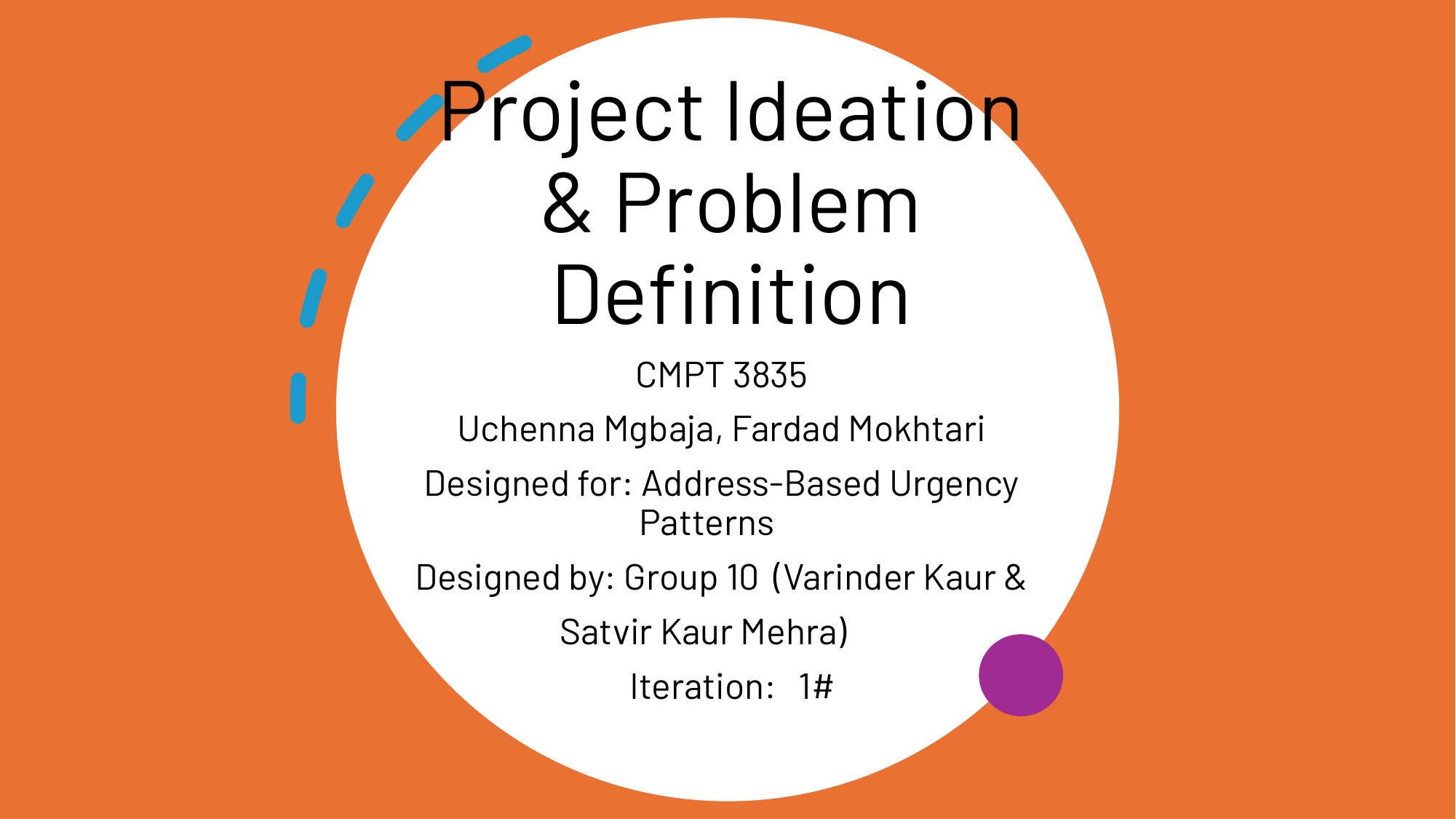

# Project Ideation & Problem Definition
CMPT 3835
Uchenna Mgbaja, Fardad Mokhtari
Designed for: Address-Based Urgency Patterns
 Designed by: Group 10  (Varinder Kaur &
Satvir Kaur Mehra)
    Iteration:   1#